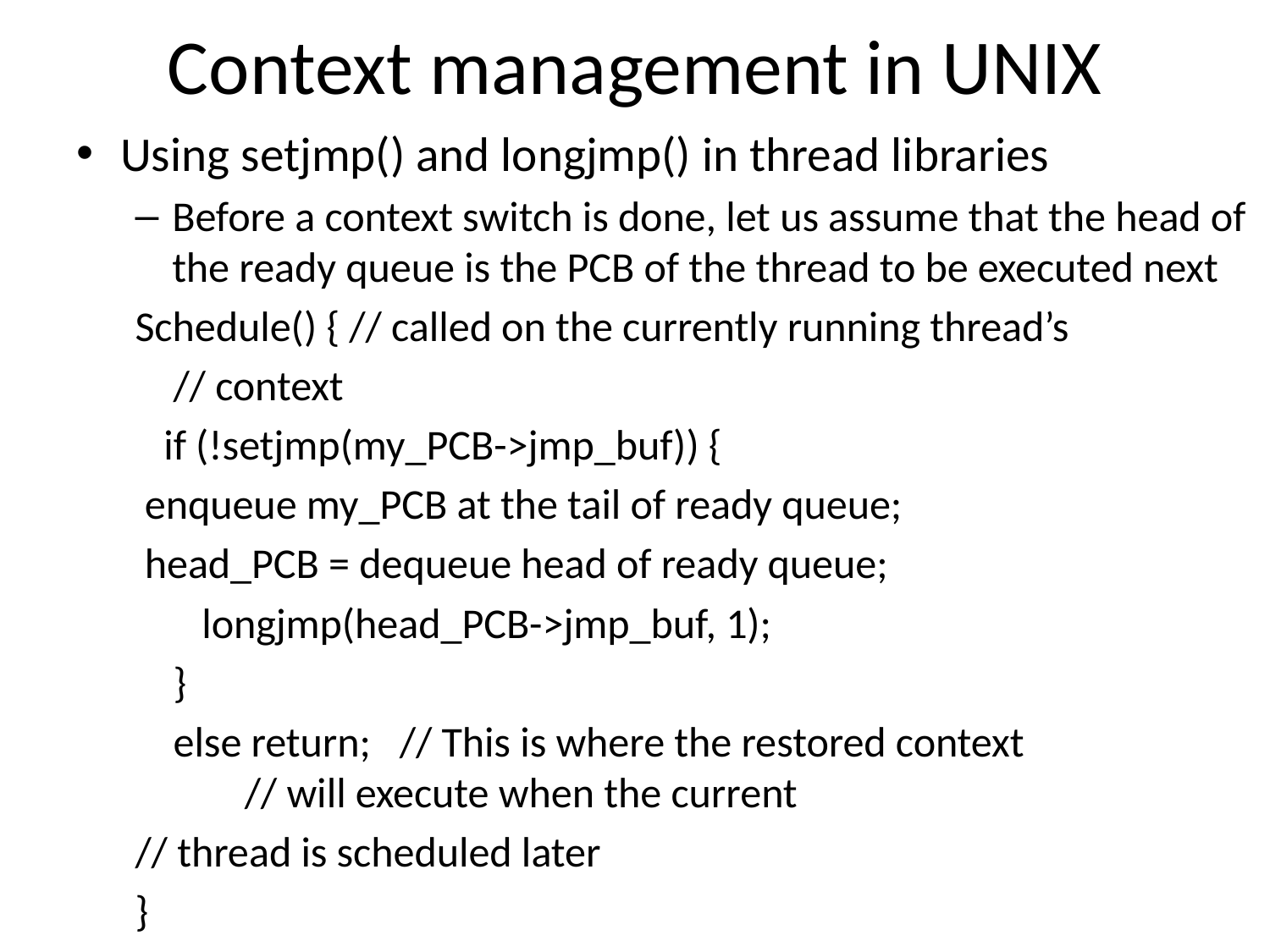

# Context management in UNIX
Using setjmp() and longjmp() in thread libraries
Before a context switch is done, let us assume that the head of the ready queue is the PCB of the thread to be executed next
Schedule() { // called on the currently running thread’s
		    // context
   if (!setjmp(my_PCB->jmp_buf)) {
	 enqueue my_PCB at the tail of ready queue;
	 head_PCB = dequeue head of ready queue;
       longjmp(head_PCB->jmp_buf, 1);
    }
    else return;   // This is where the restored context                            			// will execute when the current
			// thread is scheduled later
}